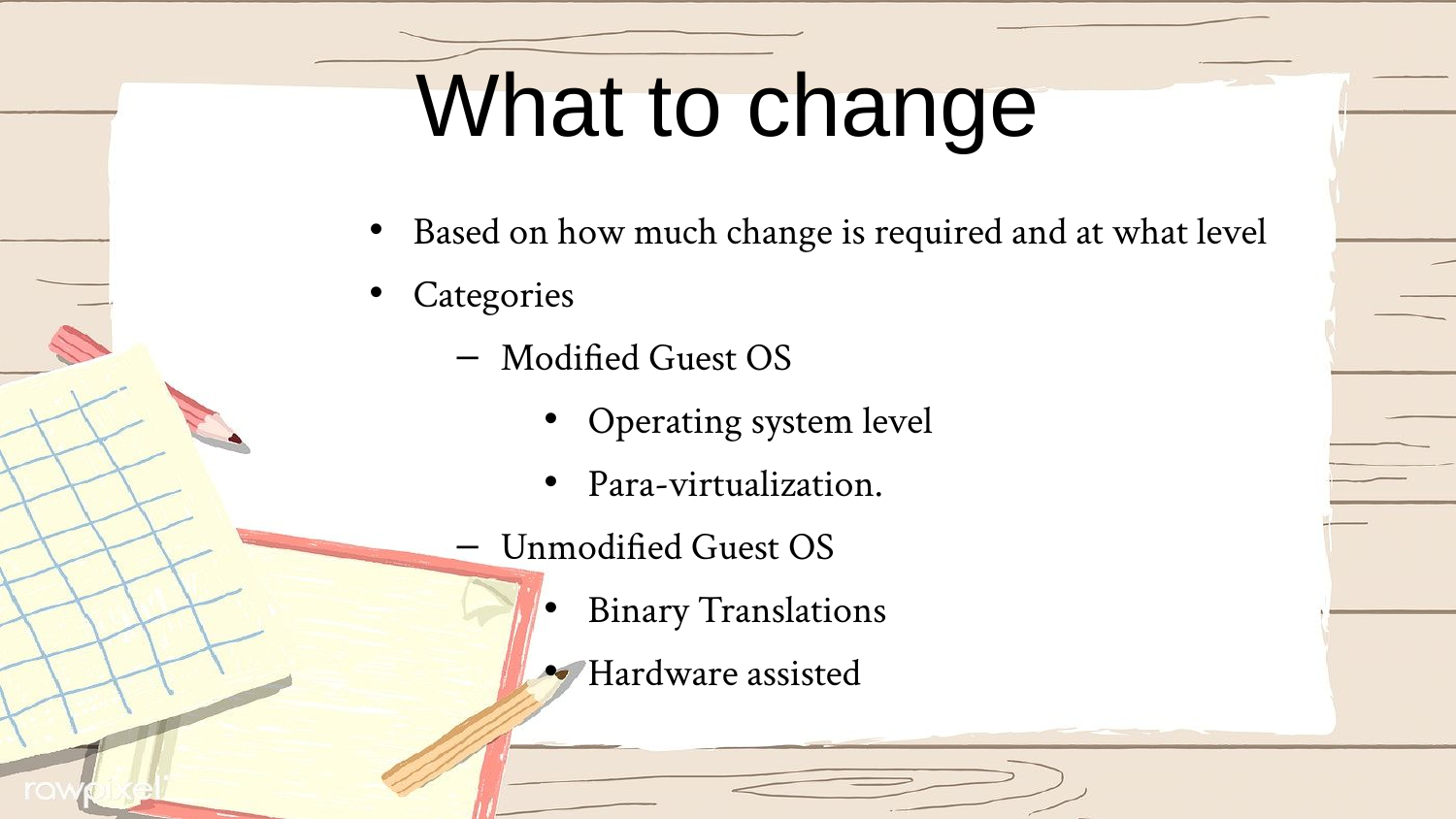

# What to change
Based on how much change is required and at what level
Categories
Modified Guest OS
Operating system level
Para-virtualization.
Unmodified Guest OS
Binary Translations
Hardware assisted